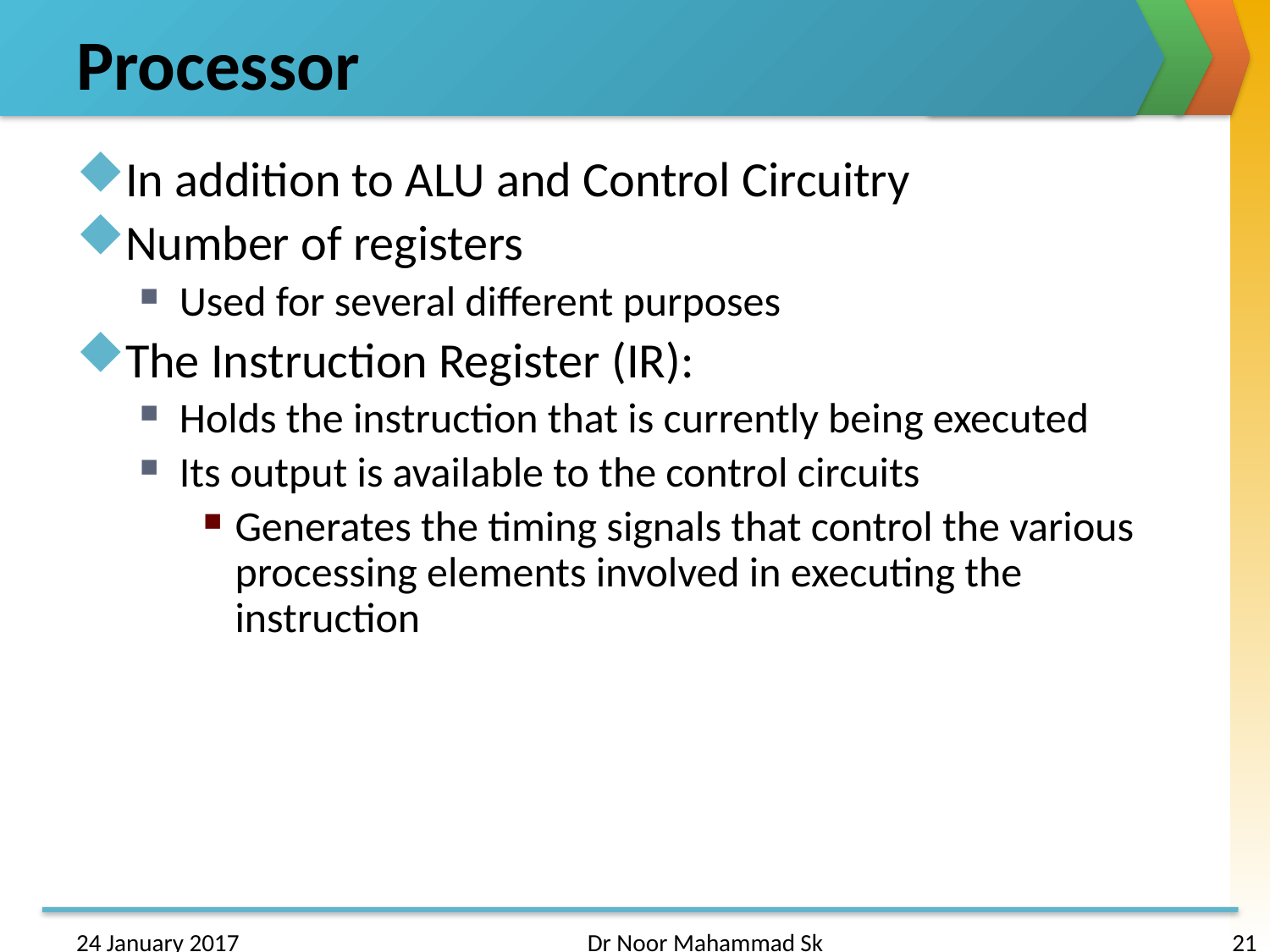

# Processor
In addition to ALU and Control Circuitry
Number of registers
Used for several different purposes
The Instruction Register (IR):
Holds the instruction that is currently being executed
Its output is available to the control circuits
Generates the timing signals that control the various processing elements involved in executing the instruction

24 January 2017
Dr Noor Mahammad Sk
21